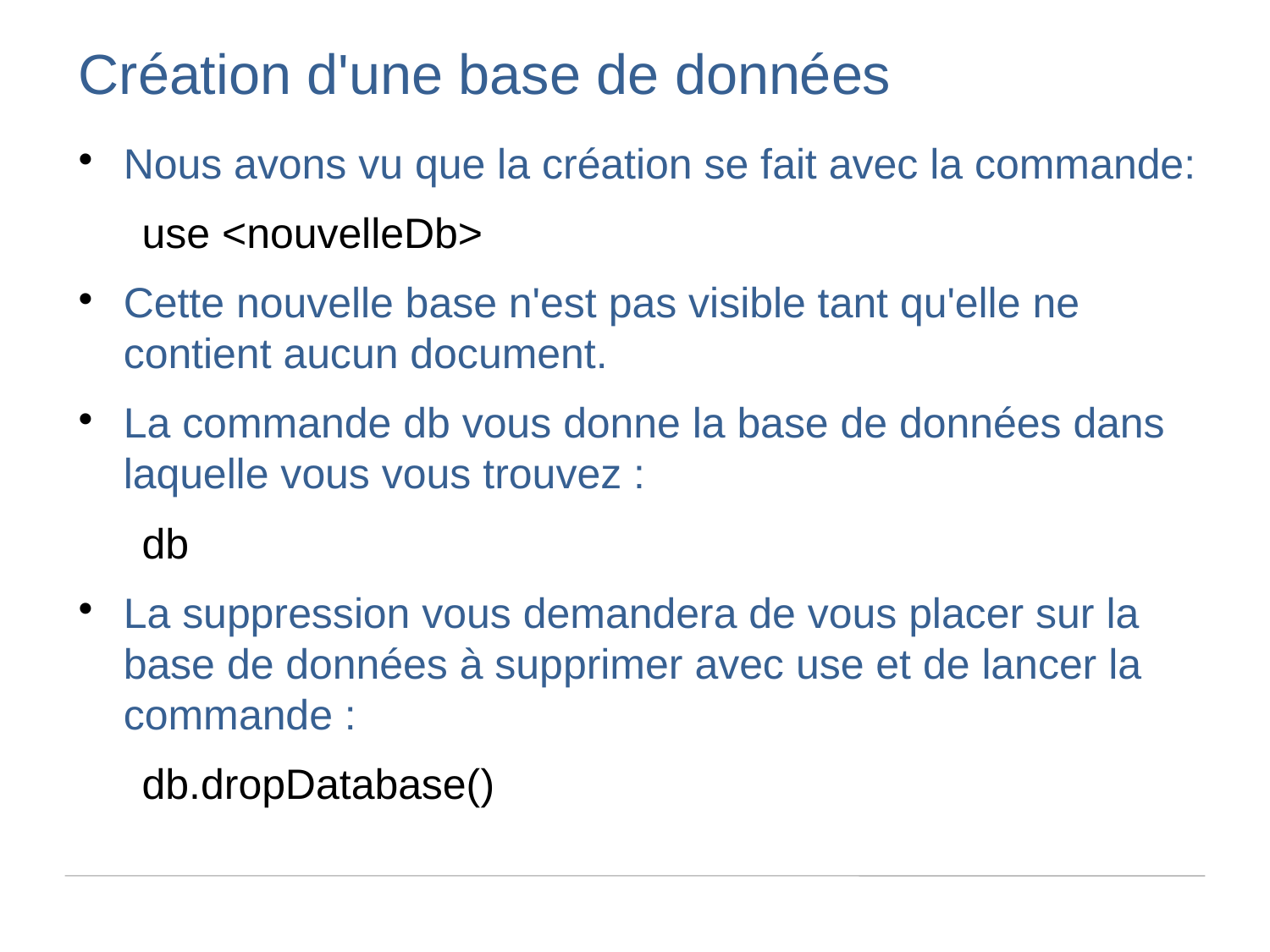

Création d'une base de données

Nous avons vu que la création se fait avec la commande:
use <nouvelleDb>
Cette nouvelle base n'est pas visible tant qu'elle ne contient aucun document.
La commande db vous donne la base de données dans laquelle vous vous trouvez :
db
La suppression vous demandera de vous placer sur la base de données à supprimer avec use et de lancer la commande :
db.dropDatabase()